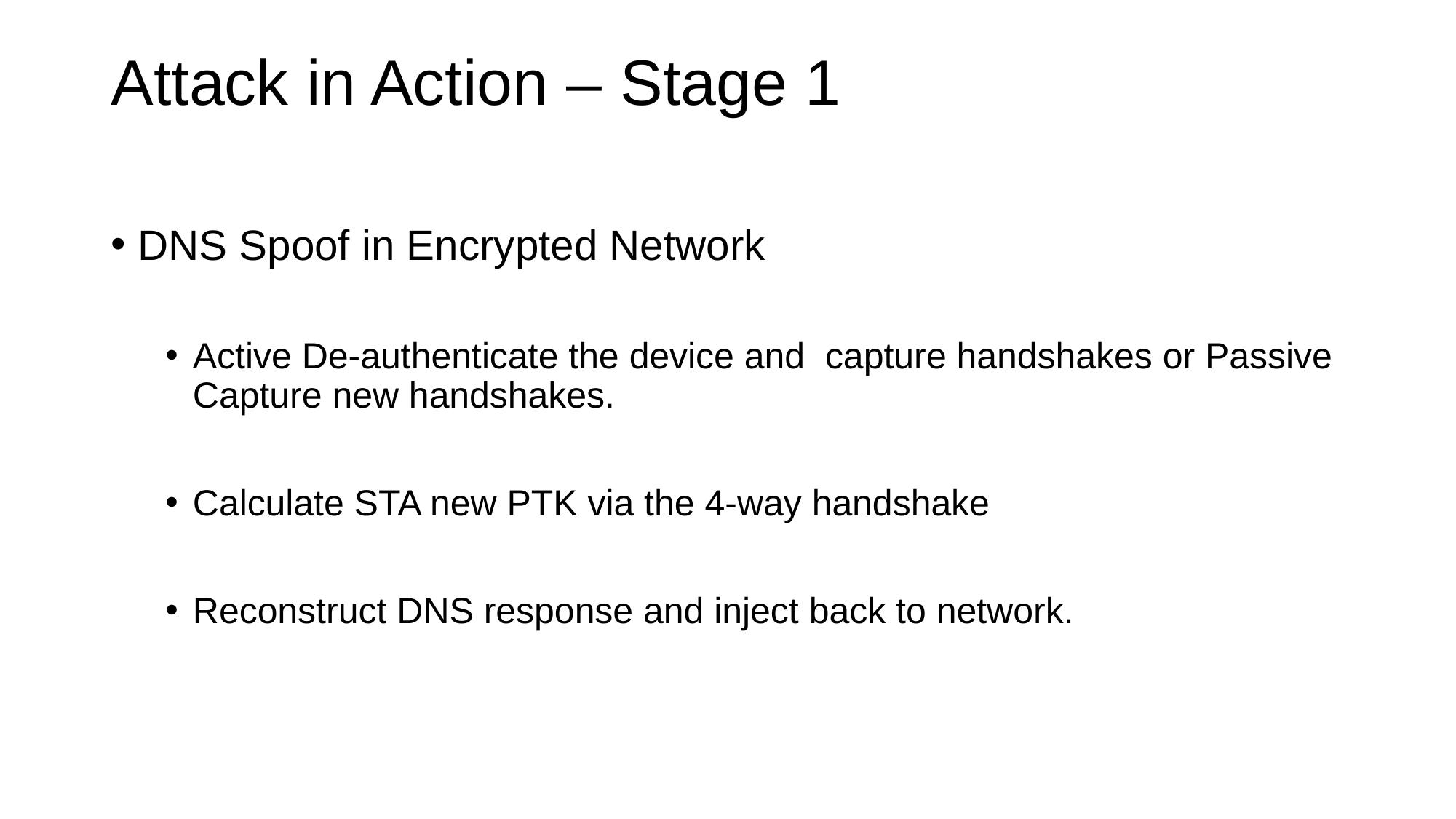

# Attack in Action – Stage 1
DNS Spoof in Encrypted Network

Active De-authenticate the device and  capture handshakes or Passive Capture new handshakes.

Calculate STA new PTK via the 4-way handshake

Reconstruct DNS response and inject back to network.